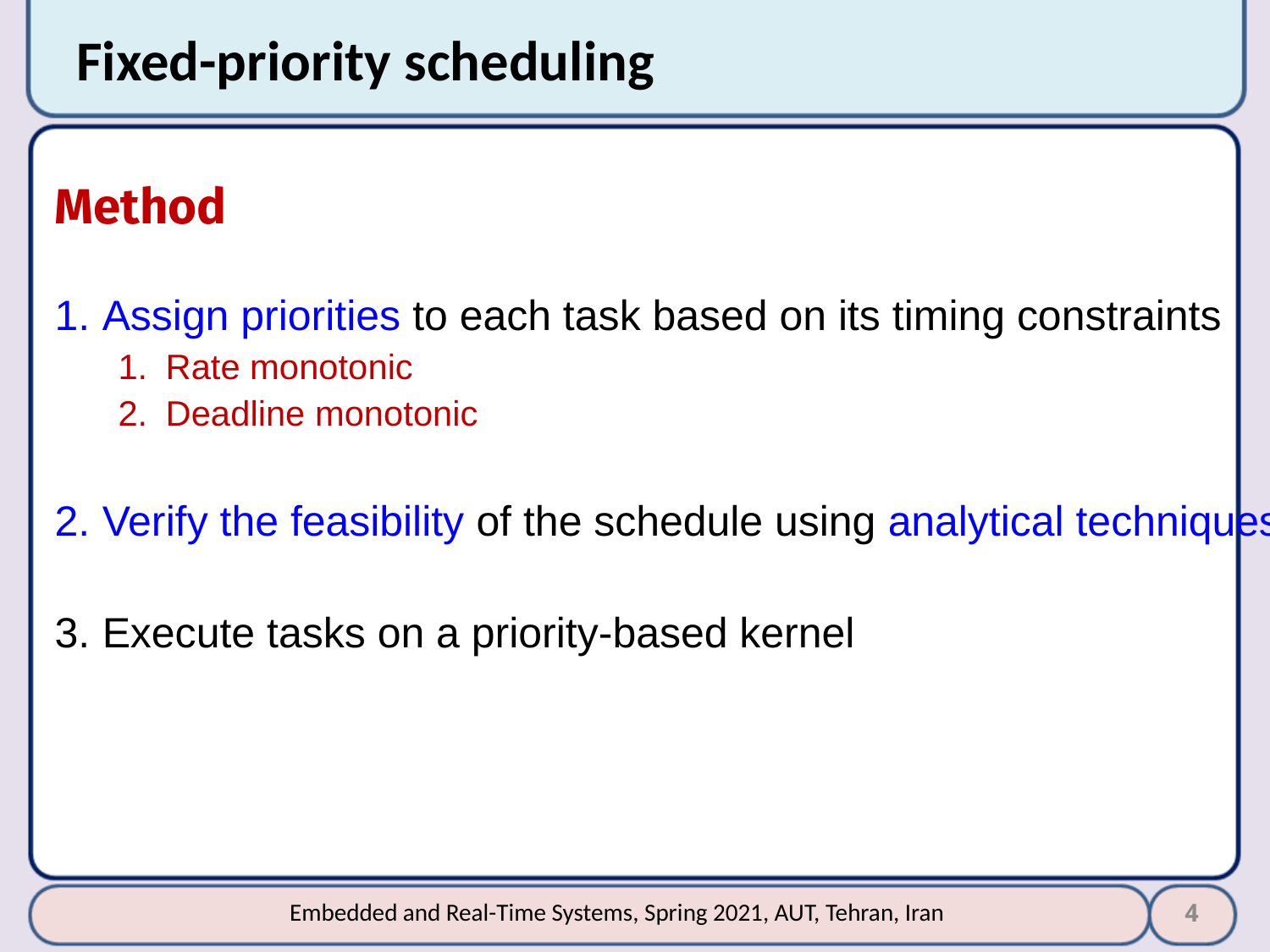

# Fixed-priority scheduling
Method

Assign priorities to each task based on its timing constraints
Rate monotonic
Deadline monotonic

Verify the feasibility of the schedule using analytical techniques

Execute tasks on a priority-based kernel
4
Embedded and Real-Time Systems, Spring 2021, AUT, Tehran, Iran